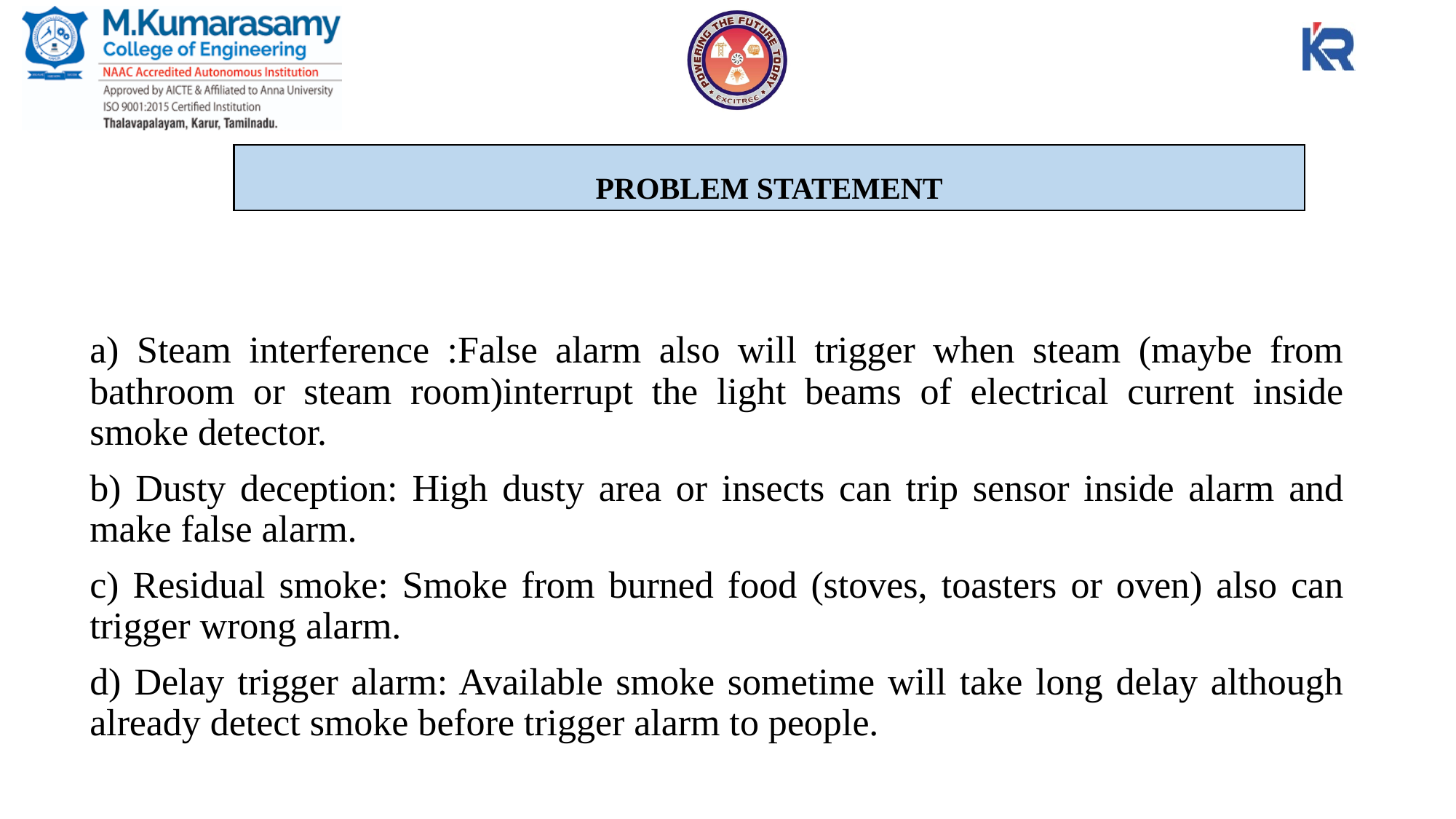

#
PROBLEM STATEMENT

a) Steam interference :False alarm also will trigger when steam (maybe from bathroom or steam room)interrupt the light beams of electrical current inside smoke detector.
b) Dusty deception: High dusty area or insects can trip sensor inside alarm and make false alarm.
c) Residual smoke: Smoke from burned food (stoves, toasters or oven) also can trigger wrong alarm.
d) Delay trigger alarm: Available smoke sometime will take long delay although already detect smoke before trigger alarm to people.